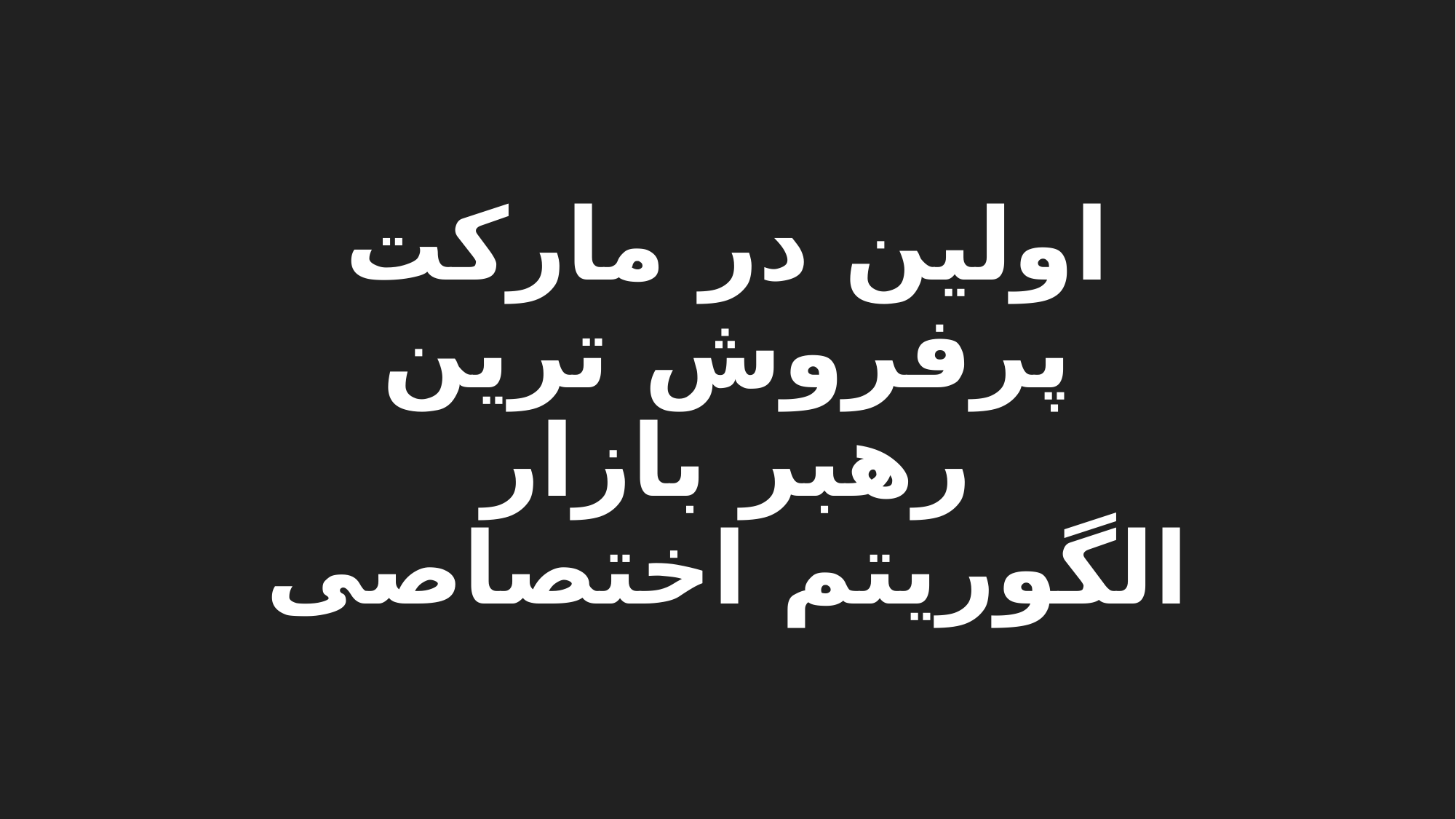

# اولین در مارکت پرفروش ترین رهبر بازار الگوریتم اختصاصی